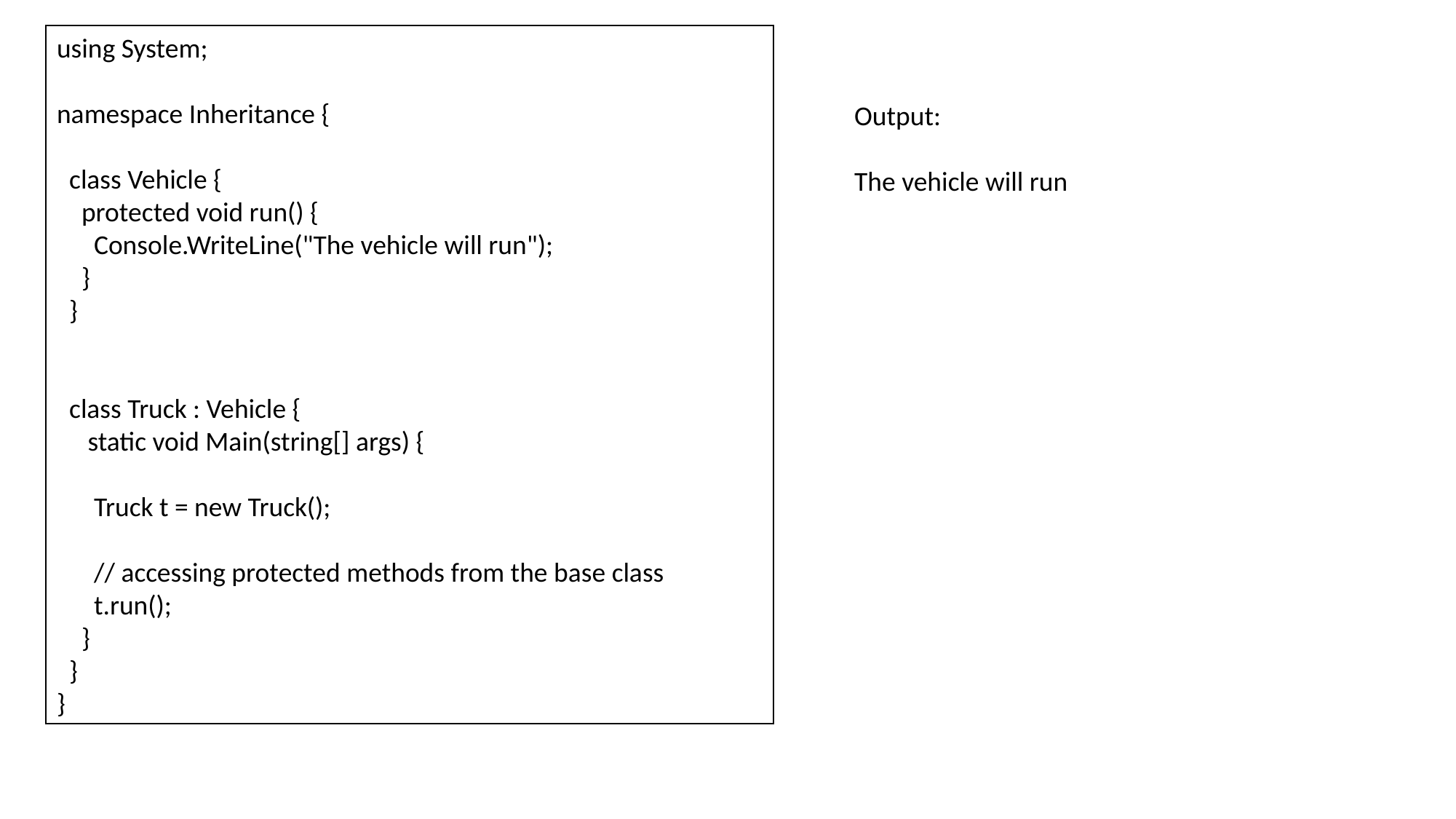

using System;

namespace Inheritance {

  class Vehicle {
    protected void run() {
      Console.WriteLine("The vehicle will run");
    }
  }

  class Truck : Vehicle {
     static void Main(string[] args) {

      Truck t = new Truck();

      // accessing protected methods from the base class
      t.run();
    }
  }
}
Output:

The vehicle will run